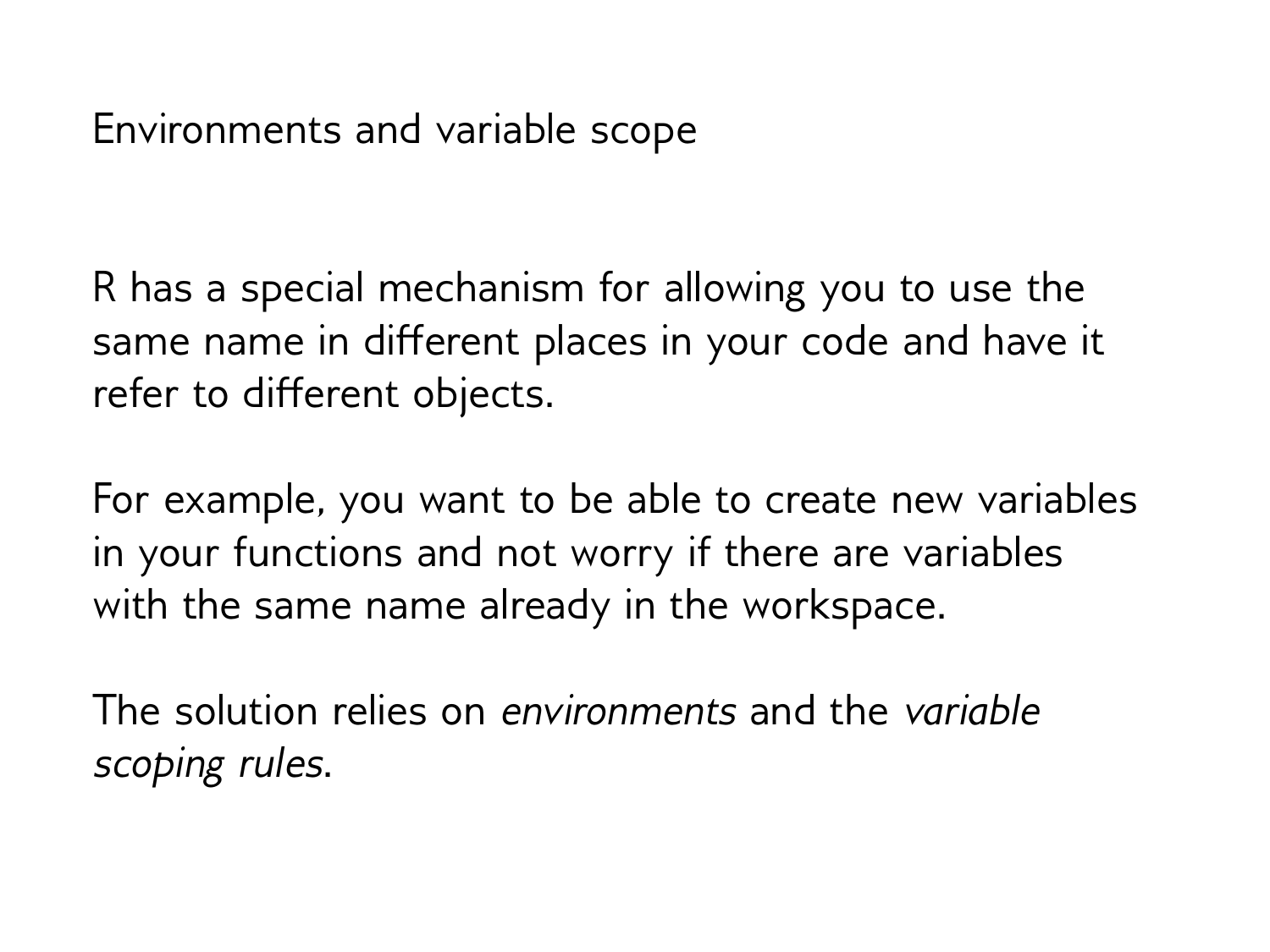

Environments and variable scope

R has a special mechanism for allowing you to use the same name in different places in your code and have it refer to different objects.

For example, you want to be able to create new variables in your functions and not worry if there are variables with the same name already in the workspace.

The solution relies on environments and the variable scoping rules.